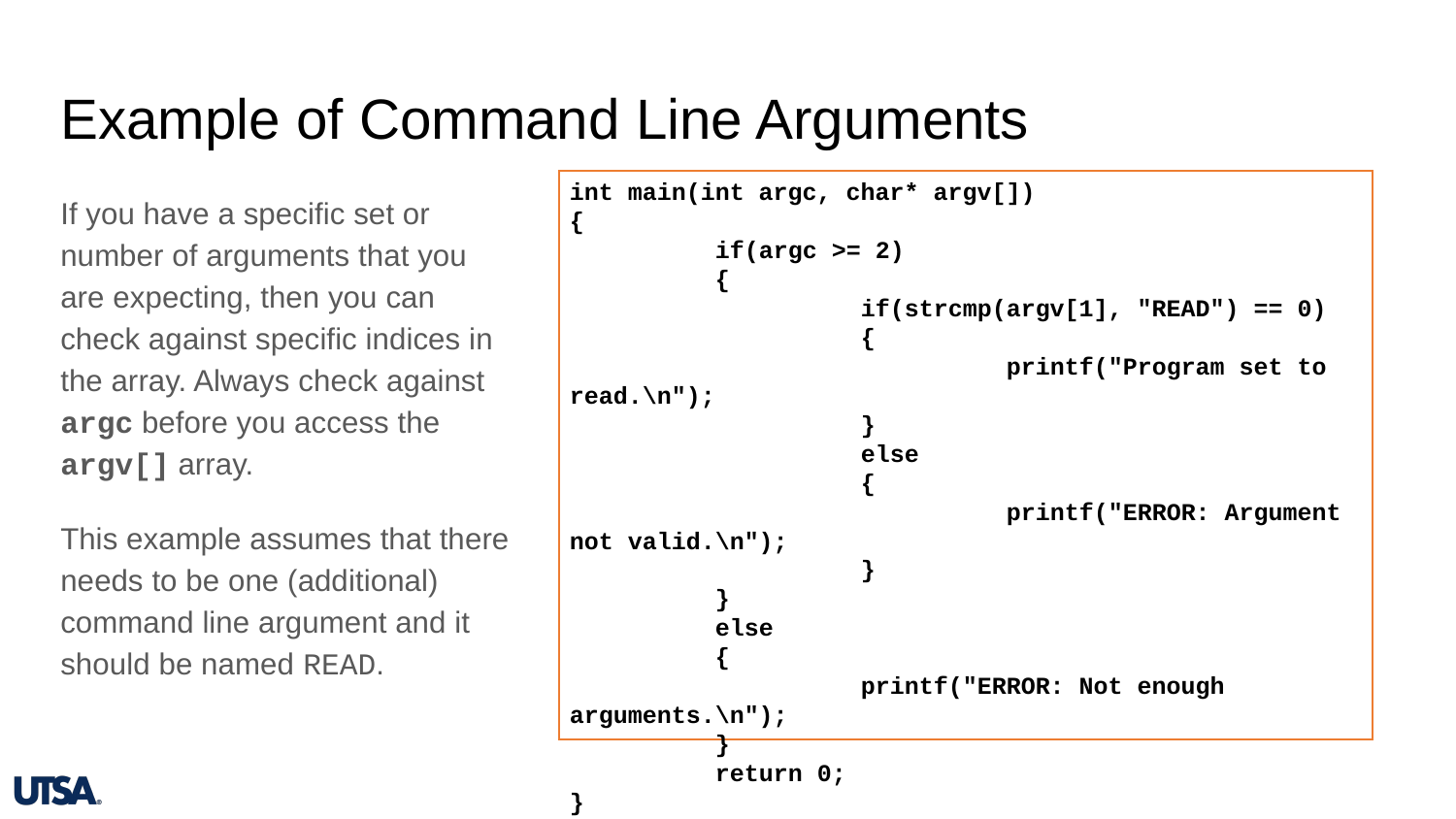

# Example of Command Line Arguments
int main(int argc, char* argv[])
{
	if(argc >= 2)
	{
		if(strcmp(argv[1], "READ") == 0)
		{
			printf("Program set to read.\n");
		}
		else
		{
			printf("ERROR: Argument not valid.\n");
		}
	}
	else
	{
		printf("ERROR: Not enough arguments.\n");
	}
	return 0;
}
If you have a specific set or number of arguments that you are expecting, then you can check against specific indices in the array. Always check against argc before you access the argv[] array.
This example assumes that there needs to be one (additional) command line argument and it should be named READ.